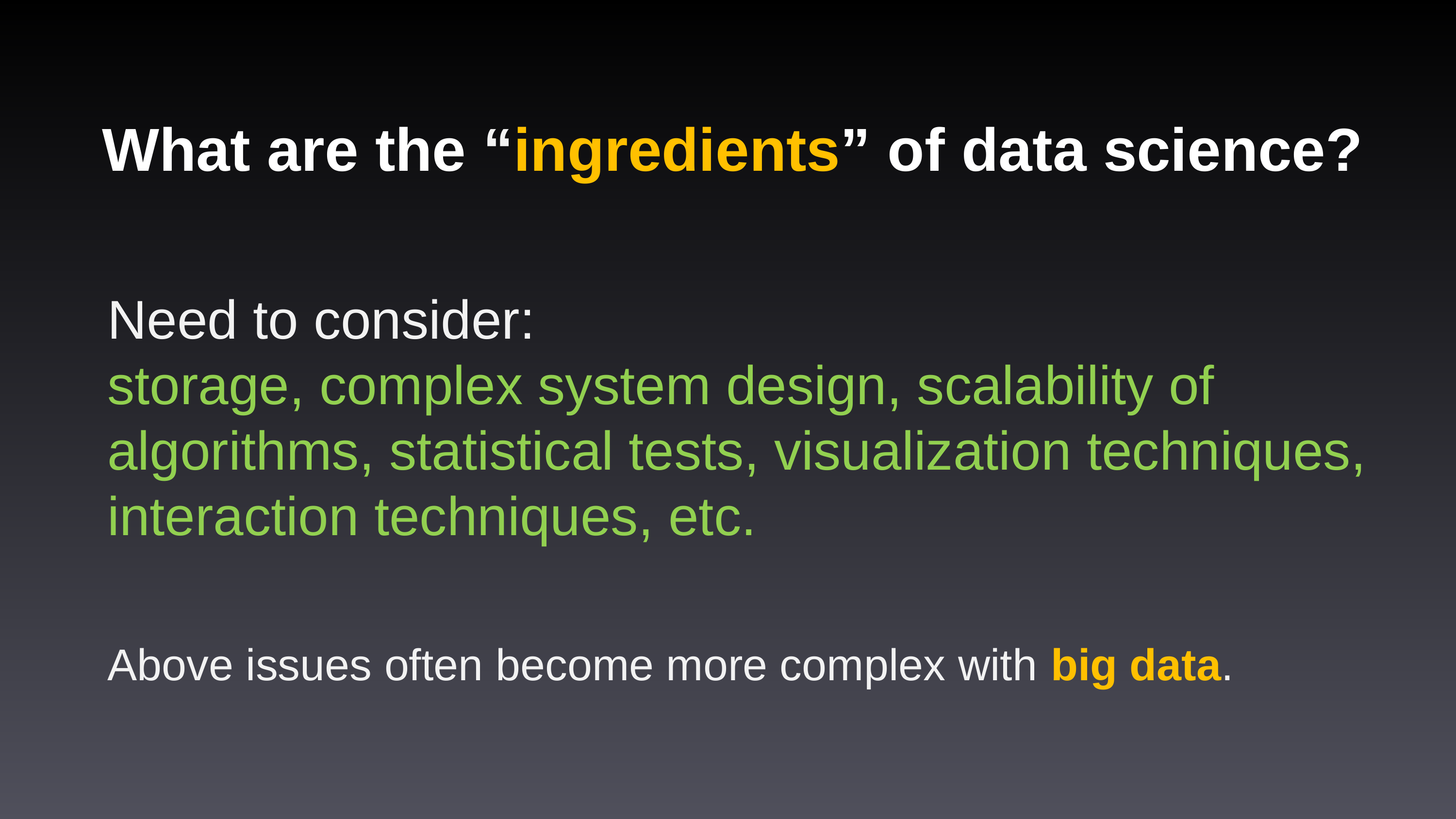

# What are the “ingredients” of data science?
Need to consider:
storage, complex system design, scalability of algorithms, statistical tests, visualization techniques, interaction techniques, etc.

Above issues often become more complex with big data.